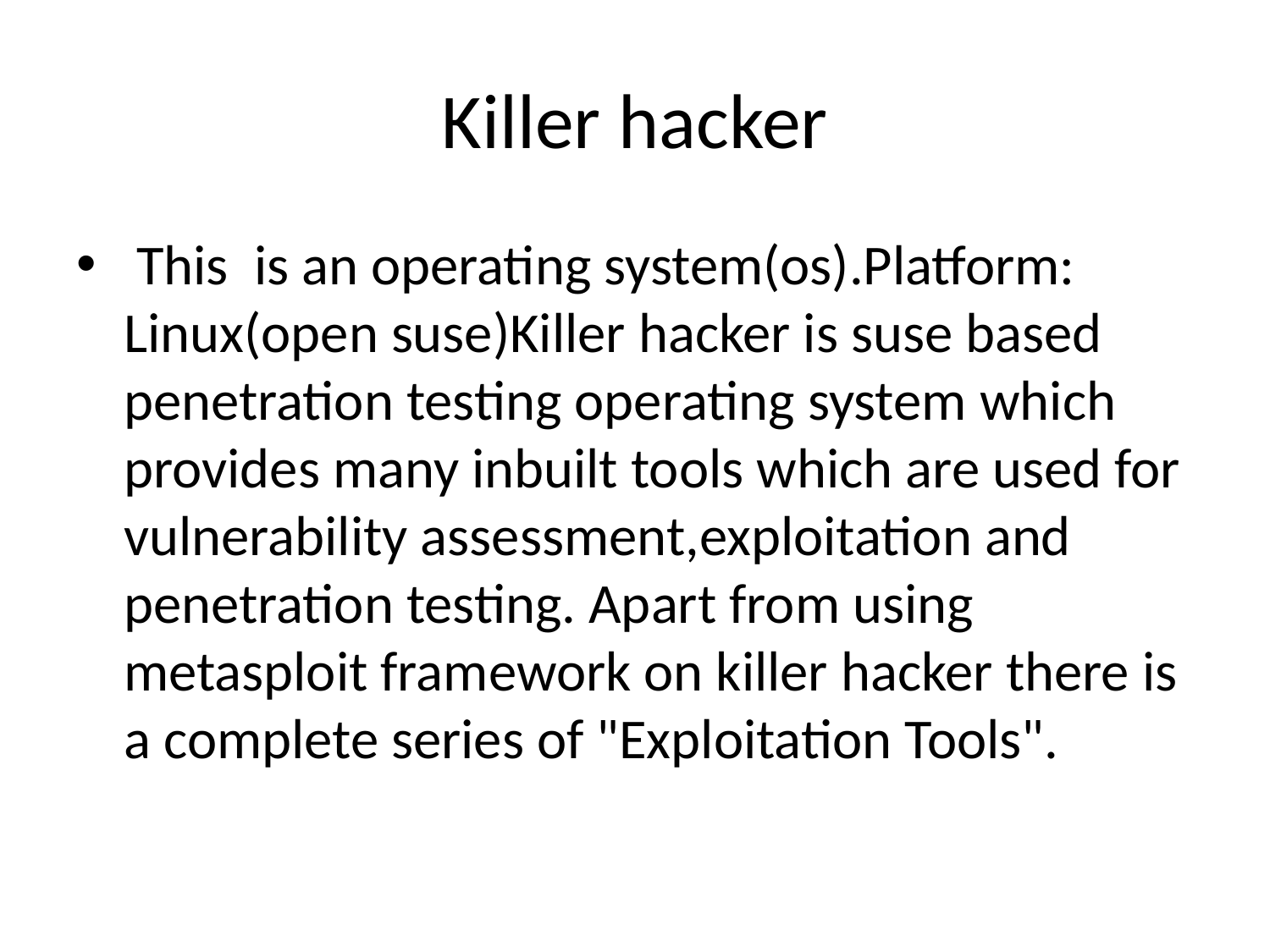

# Killer hacker
 This  is an operating system(os).Platform: Linux(open suse)Killer hacker is suse based penetration testing operating system which provides many inbuilt tools which are used for vulnerability assessment,exploitation and penetration testing. Apart from using metasploit framework on killer hacker there is a complete series of "Exploitation Tools".